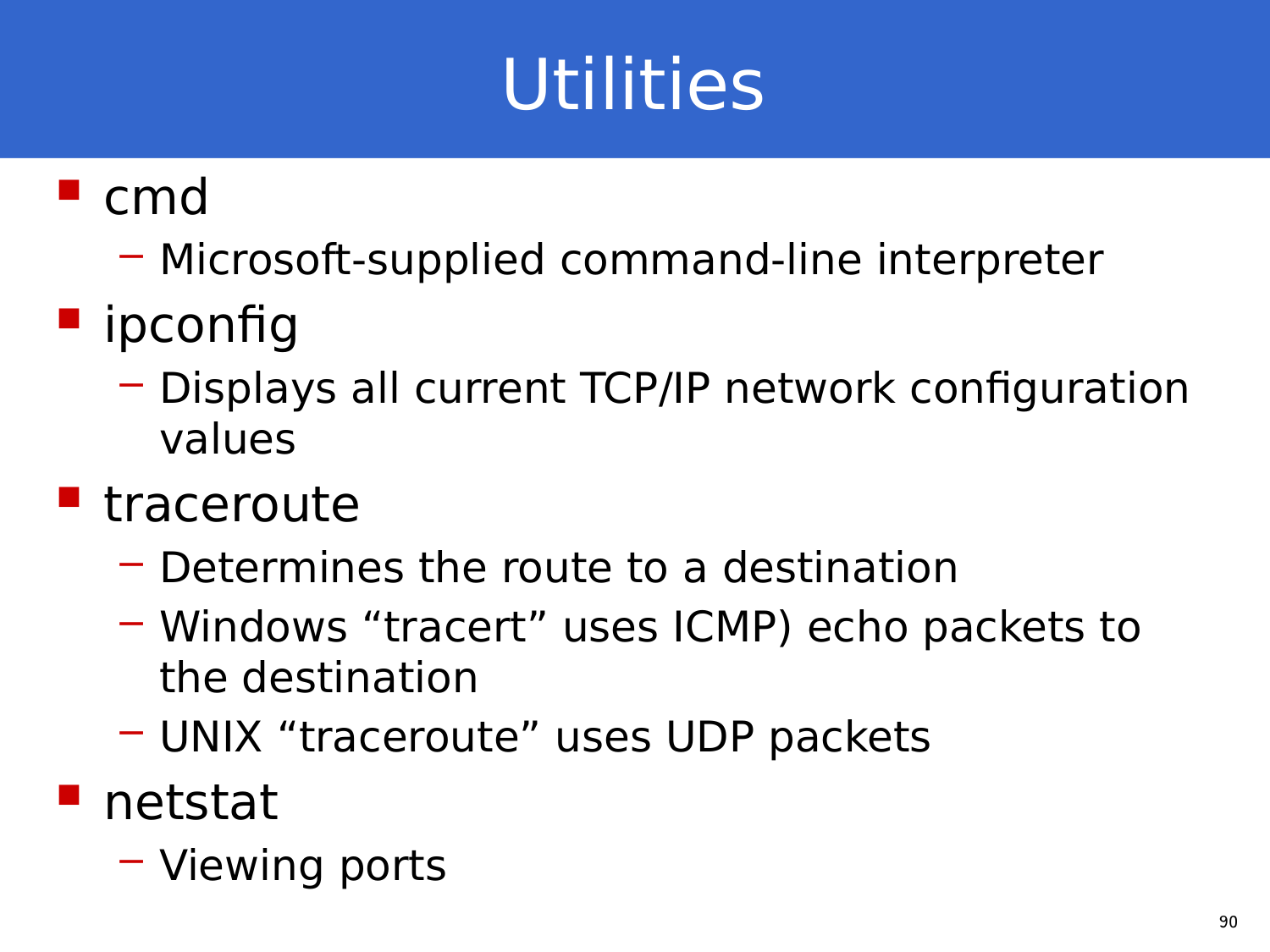

# Utilities
cmd
Microsoft-supplied command-line interpreter
ipconfig
Displays all current TCP/IP network configuration values
traceroute
Determines the route to a destination
Windows “tracert” uses ICMP) echo packets to the destination
UNIX “traceroute” uses UDP packets
netstat
Viewing ports